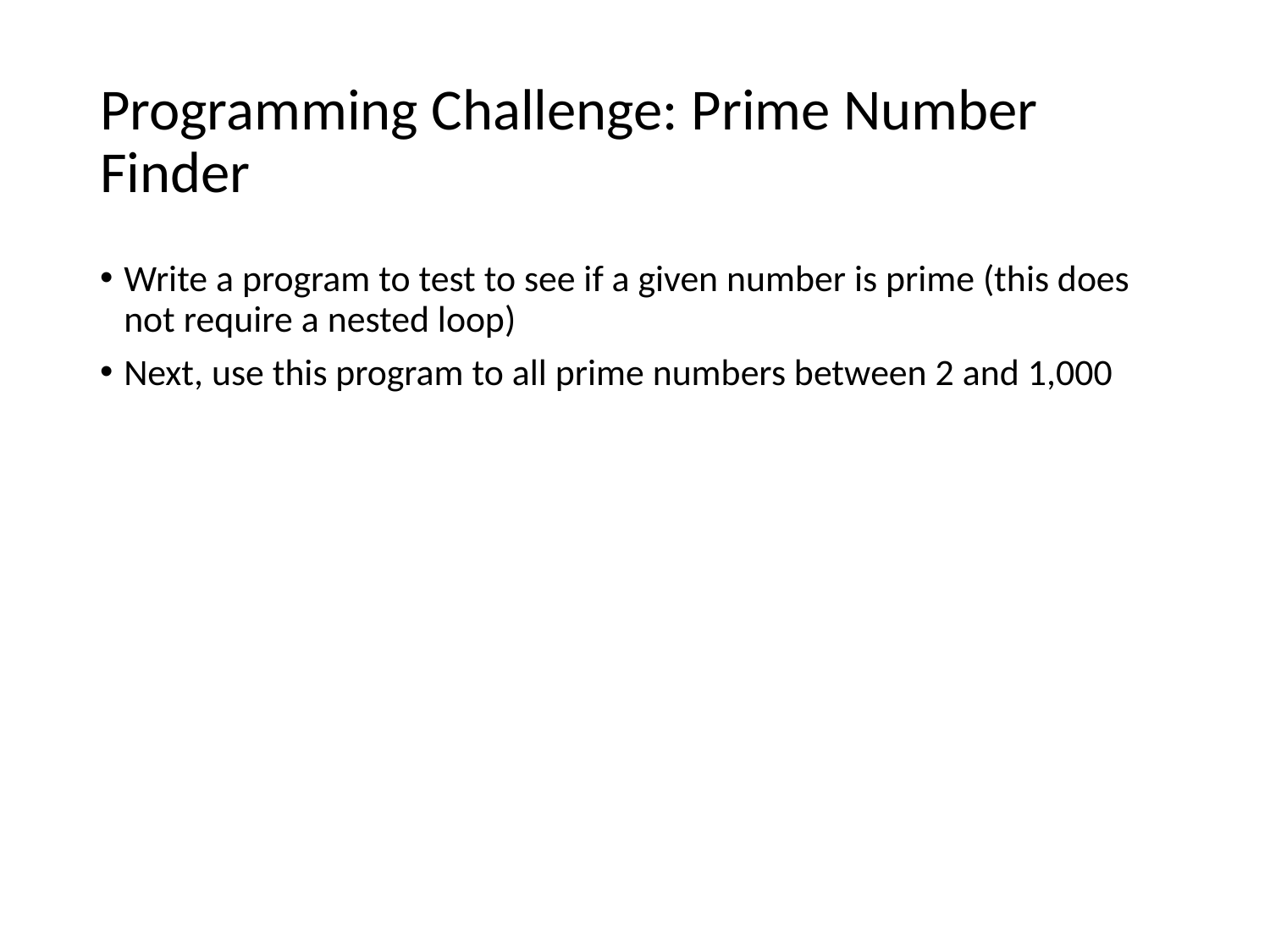

# Programming Challenge: Prime Number Finder
Write a program to test to see if a given number is prime (this does not require a nested loop)
Next, use this program to all prime numbers between 2 and 1,000